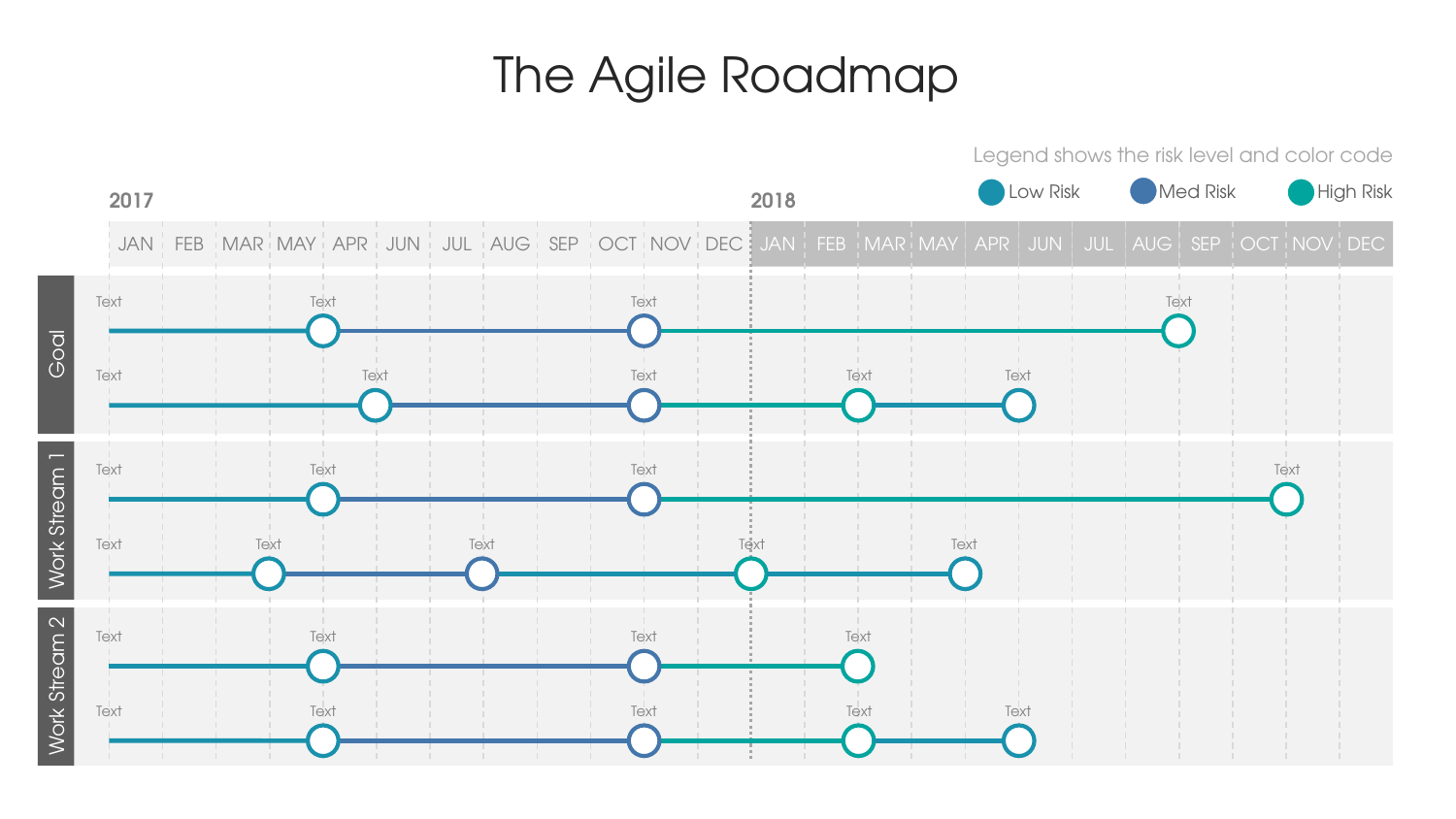

# The Agile Roadmap
Legend shows the risk level and color code
Low Risk

Med Risk

High Risk

2017
2018
JAN
FEB
MAR
MAY
APR
JUN
JUL
AUG
SEP
OCT
NOV
DEC
JAN
FEB
MAR
MAY
APR
JUN
JUL
AUG
SEP
OCT
NOV
DEC

Goal
Text
Text
Text
Text

Text
Text
Text
Text
Text

Work Stream 1
Text
Text
Text
Text

Text
Text
Text
Text
Text

Work Stream 2
Text
Text
Text
Text

Text
Text
Text
Text
Text